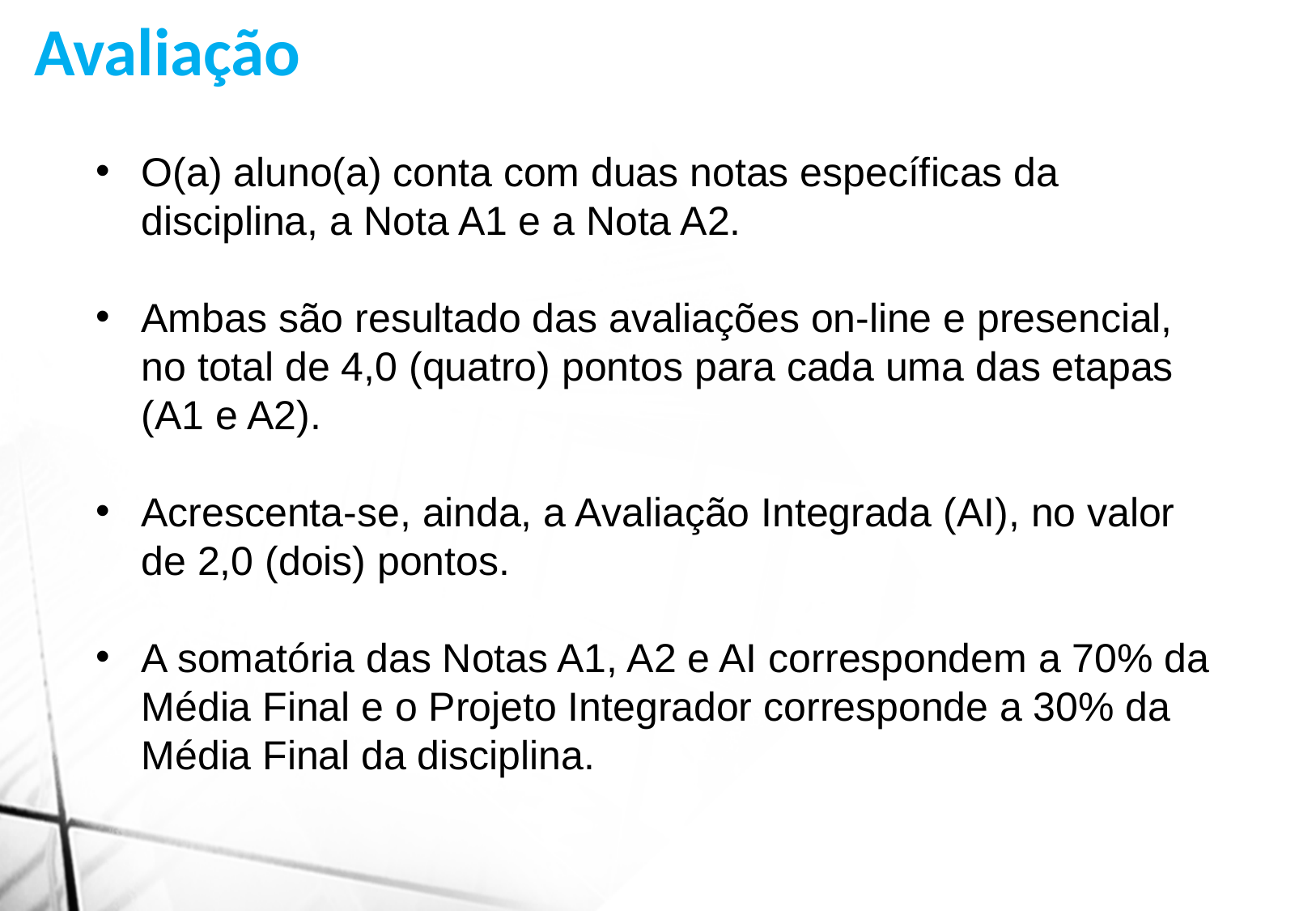

Avaliação
O(a) aluno(a) conta com duas notas específicas da disciplina, a Nota A1 e a Nota A2.

Ambas são resultado das avaliações on-line e presencial, no total de 4,0 (quatro) pontos para cada uma das etapas (A1 e A2).

Acrescenta-se, ainda, a Avaliação Integrada (AI), no valor de 2,0 (dois) pontos.

A somatória das Notas A1, A2 e AI correspondem a 70% da Média Final e o Projeto Integrador corresponde a 30% da Média Final da disciplina.